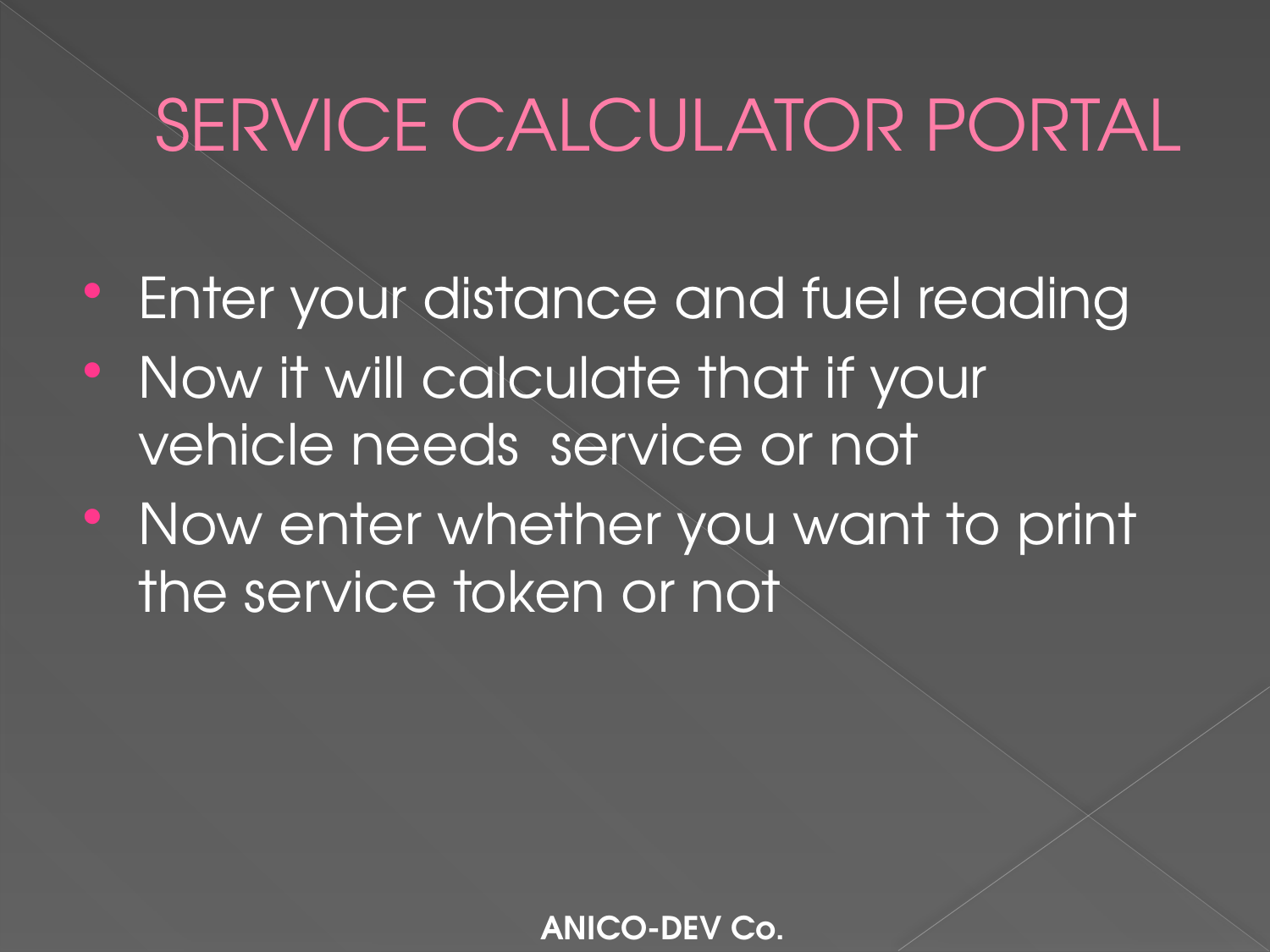

# SERVICE CALCULATOR PORTAL
Enter your distance and fuel reading
Now it will calculate that if your vehicle needs  service or not
Now enter whether you want to print the service token or not

   ANICO-DEV Co.